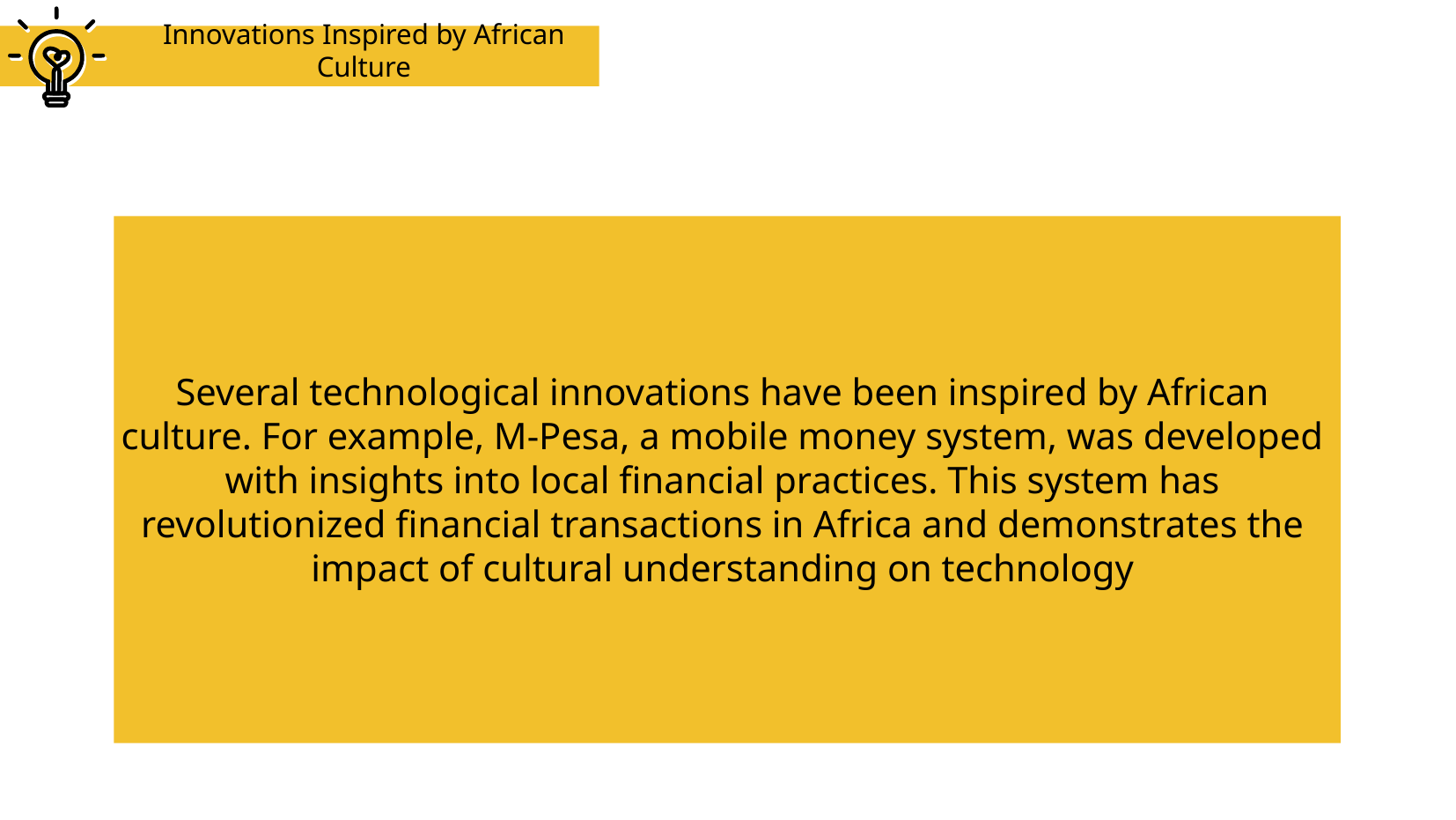

# Innovations Inspired by African Culture
Several technological innovations have been inspired by African culture. For example, M-Pesa, a mobile money system, was developed with insights into local financial practices. This system has revolutionized financial transactions in Africa and demonstrates the impact of cultural understanding on technology